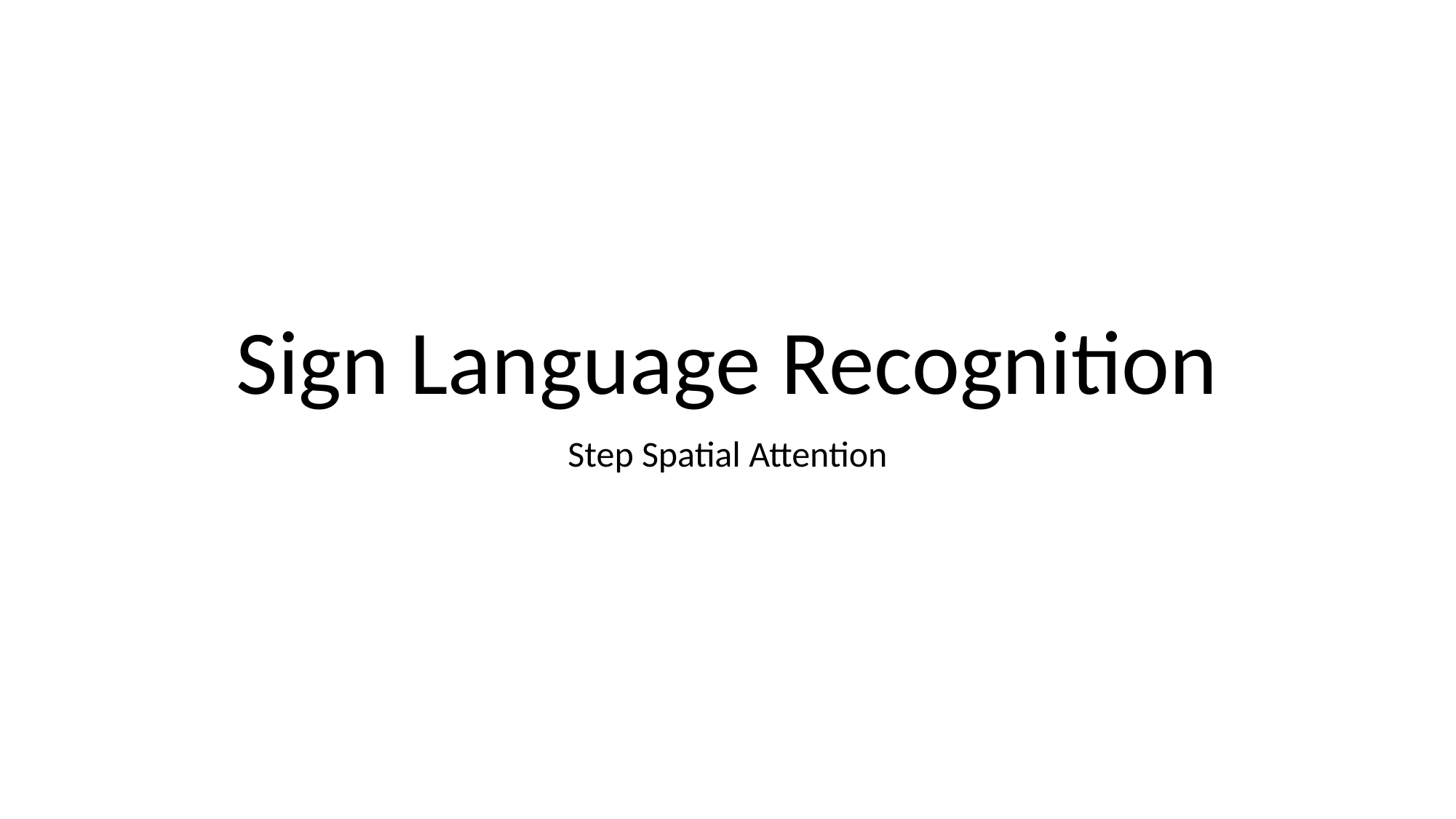

# Sign Language Recognition
Step Spatial Attention